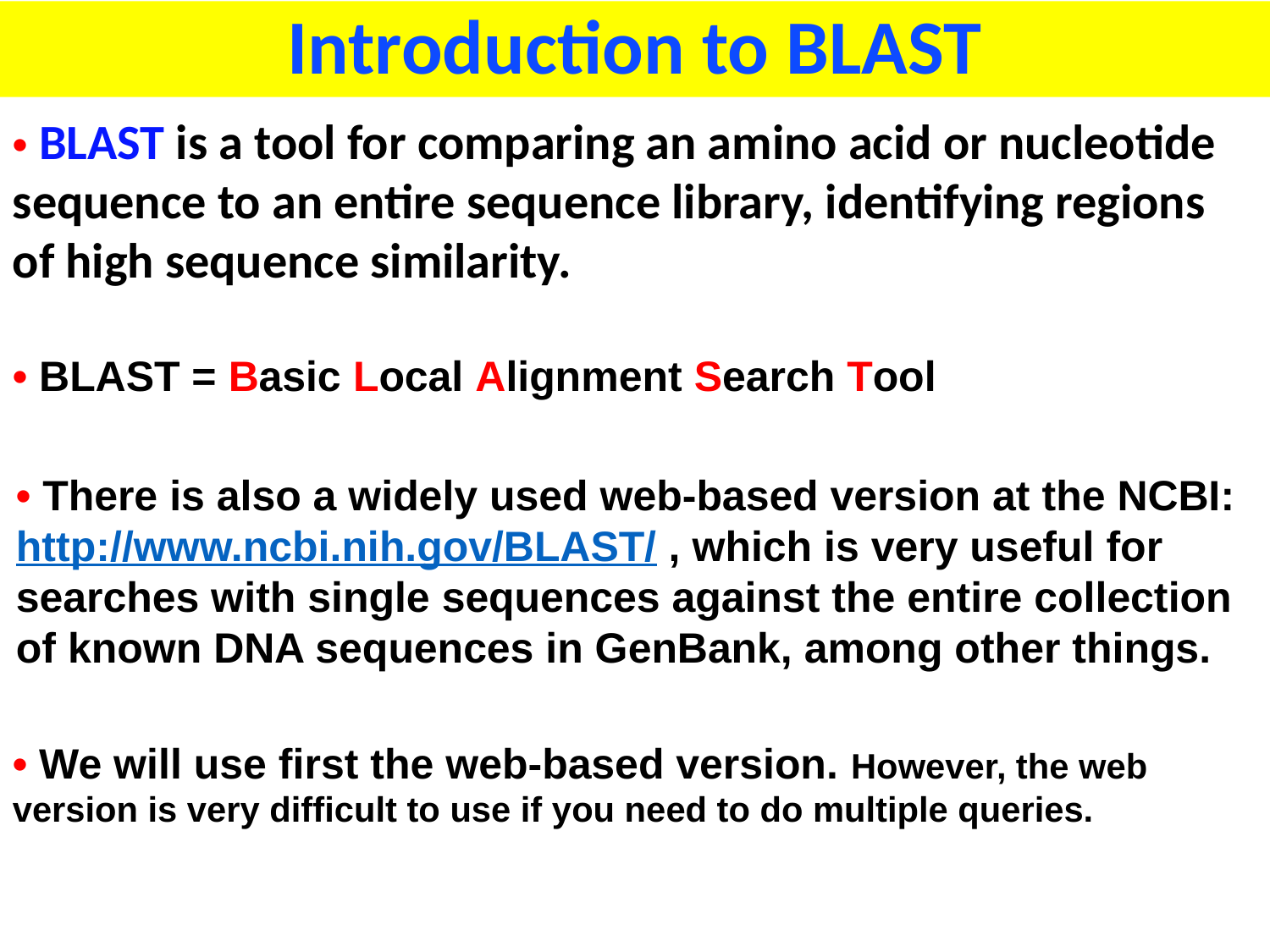

# Introduction to BLAST
• BLAST is a tool for comparing an amino acid or nucleotide sequence to an entire sequence library, identifying regions of high sequence similarity.
• BLAST = Basic Local Alignment Search Tool
• There is also a widely used web-based version at the NCBI: http://www.ncbi.nih.gov/BLAST/ , which is very useful for searches with single sequences against the entire collection of known DNA sequences in GenBank, among other things.
• We will use first the web-based version. However, the web version is very difficult to use if you need to do multiple queries.